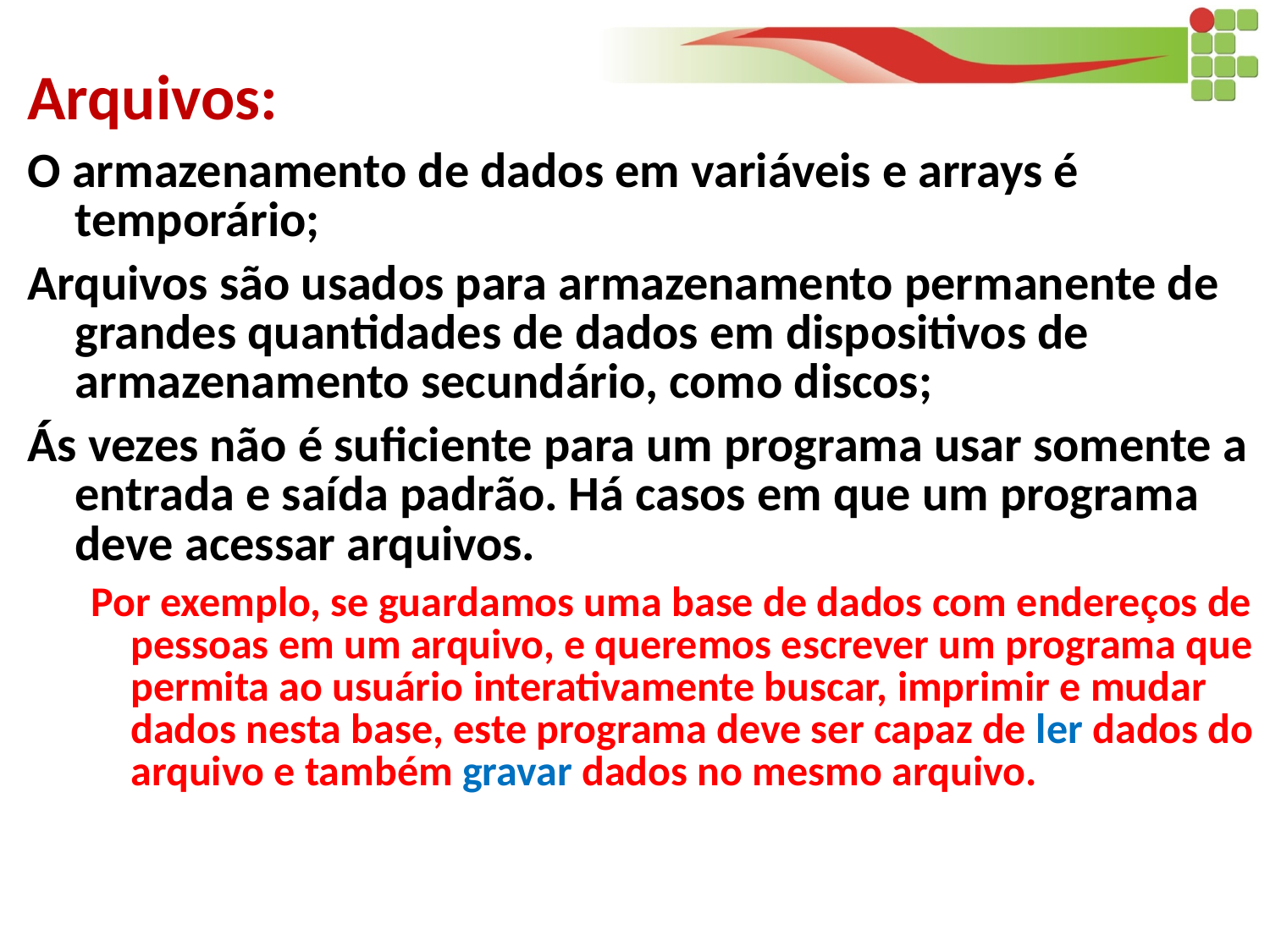

Arquivos:
O armazenamento de dados em variáveis e arrays é temporário;
Arquivos são usados para armazenamento permanente de grandes quantidades de dados em dispositivos de armazenamento secundário, como discos;
Ás vezes não é suficiente para um programa usar somente a entrada e saída padrão. Há casos em que um programa deve acessar arquivos.
Por exemplo, se guardamos uma base de dados com endereços de pessoas em um arquivo, e queremos escrever um programa que permita ao usuário interativamente buscar, imprimir e mudar dados nesta base, este programa deve ser capaz de ler dados do arquivo e também gravar dados no mesmo arquivo.